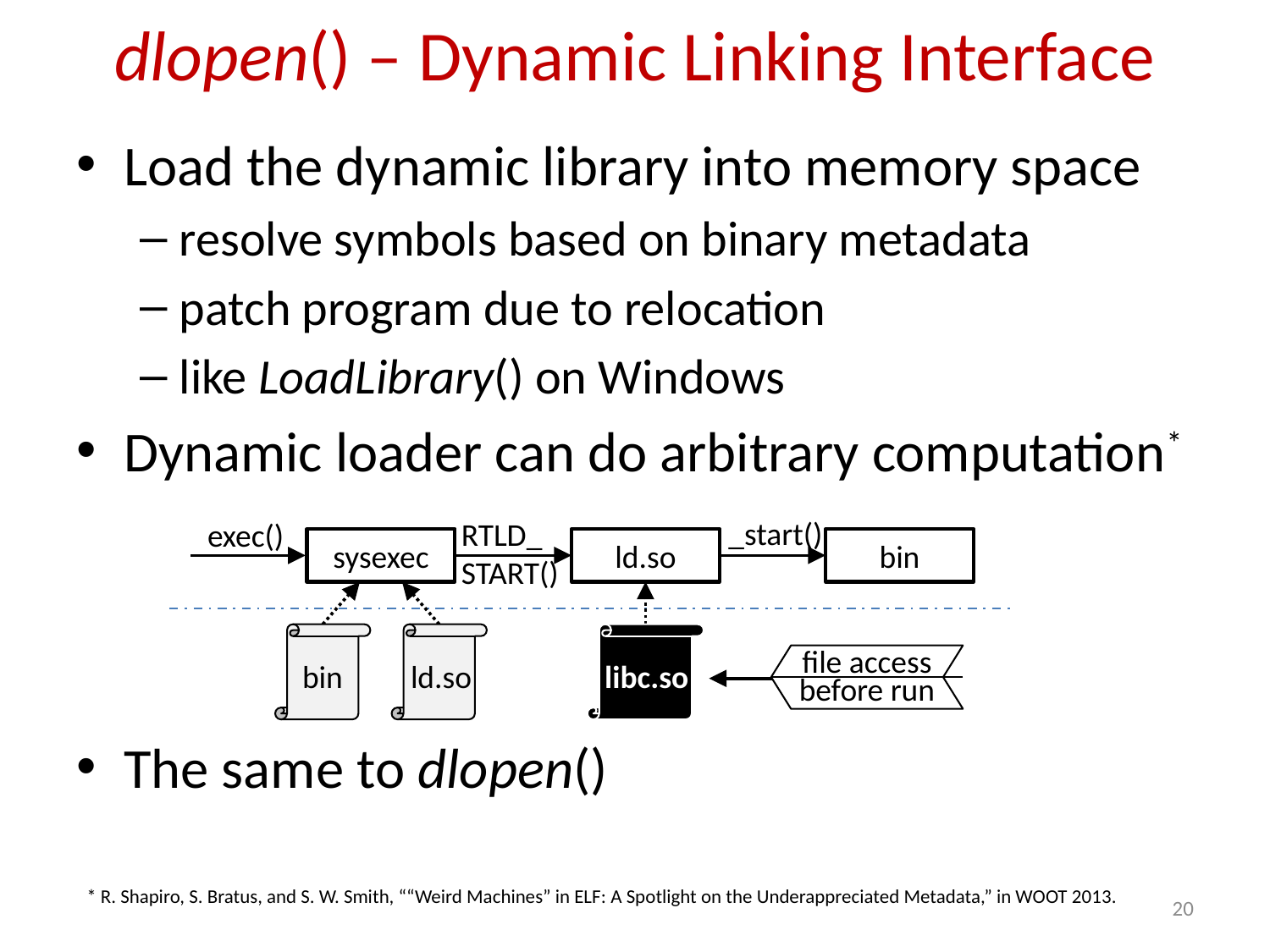

# dlopen() – Dynamic Linking Interface
Load the dynamic library into memory space
resolve symbols based on binary metadata
patch program due to relocation
like LoadLibrary() on Windows
Dynamic loader can do arbitrary computation*

The same to dlopen()

_start()
RTLD_
START()
exec()
sysexec
ld.so
bin

bin

ld.so

libc.so
file access
before run
libc.so
* R. Shapiro, S. Bratus, and S. W. Smith, ““Weird Machines” in ELF: A Spotlight on the Underappreciated Metadata,” in WOOT 2013.
20